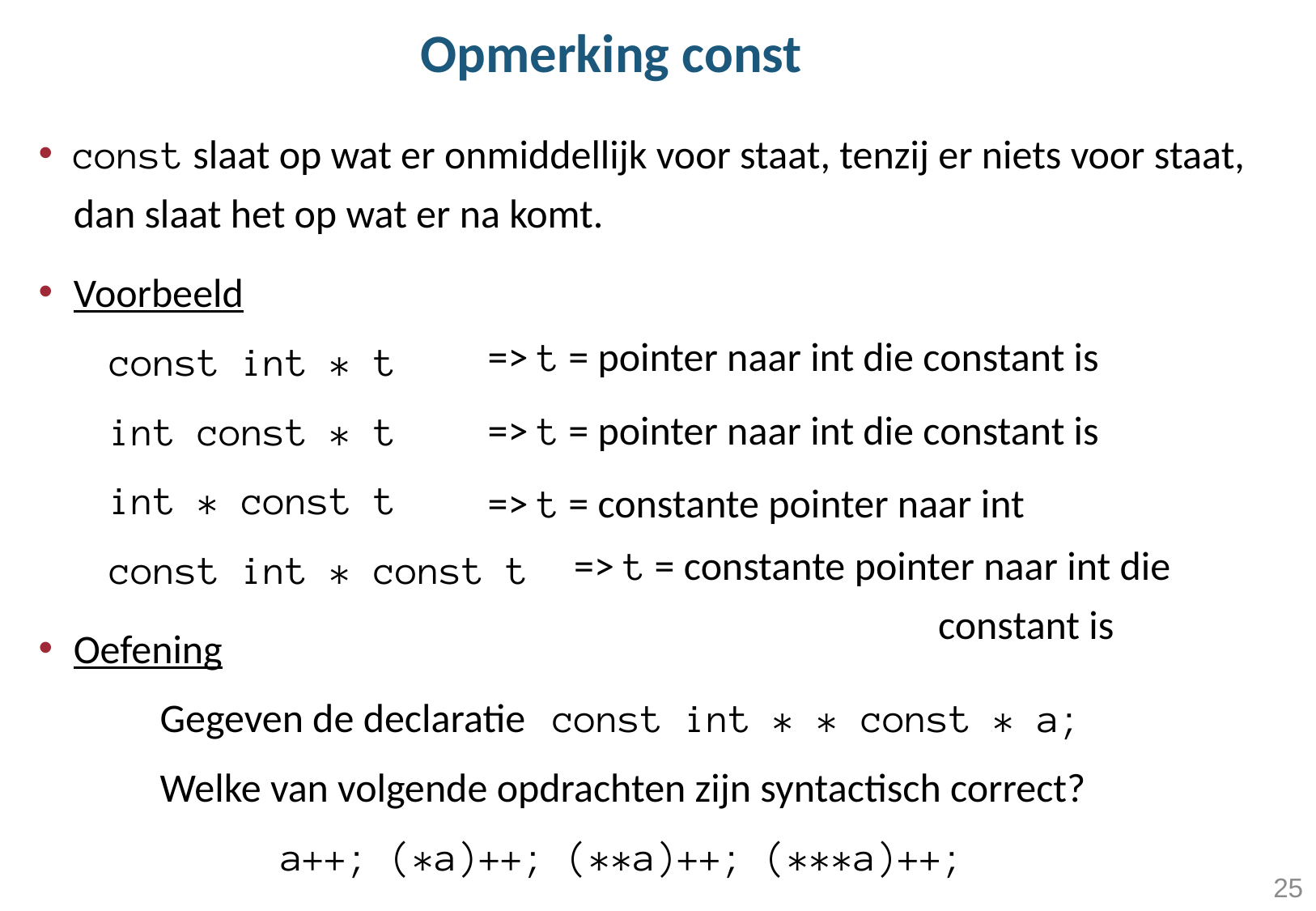

# Opmerking const
const slaat op wat er onmiddellijk voor staat, tenzij er niets voor staat, dan slaat het op wat er na komt.
Voorbeeld
const int * t
int const * t
int * const t
const int * const t
Oefening
	Gegeven de declaratie   const int * * const * a;
	Welke van volgende opdrachten zijn syntactisch correct?
		a++; (*a)++; (**a)++; (***a)++;
=> t = pointer naar int die constant is
=> t = pointer naar int die constant is
=> t = constante pointer naar int
=> t = constante pointer naar int die 				constant is
25